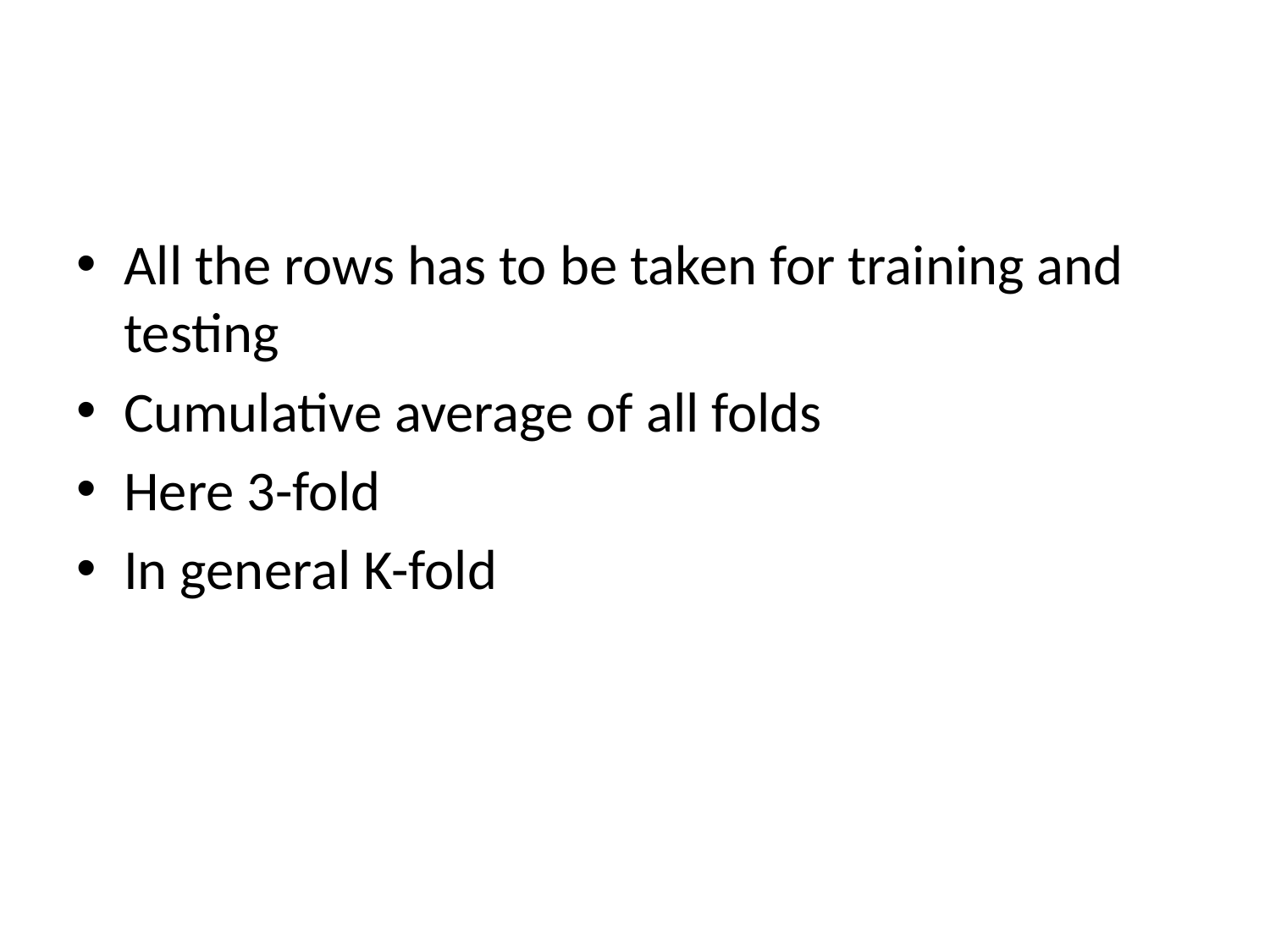

#
All the rows has to be taken for training and testing
Cumulative average of all folds
Here 3-fold
In general K-fold